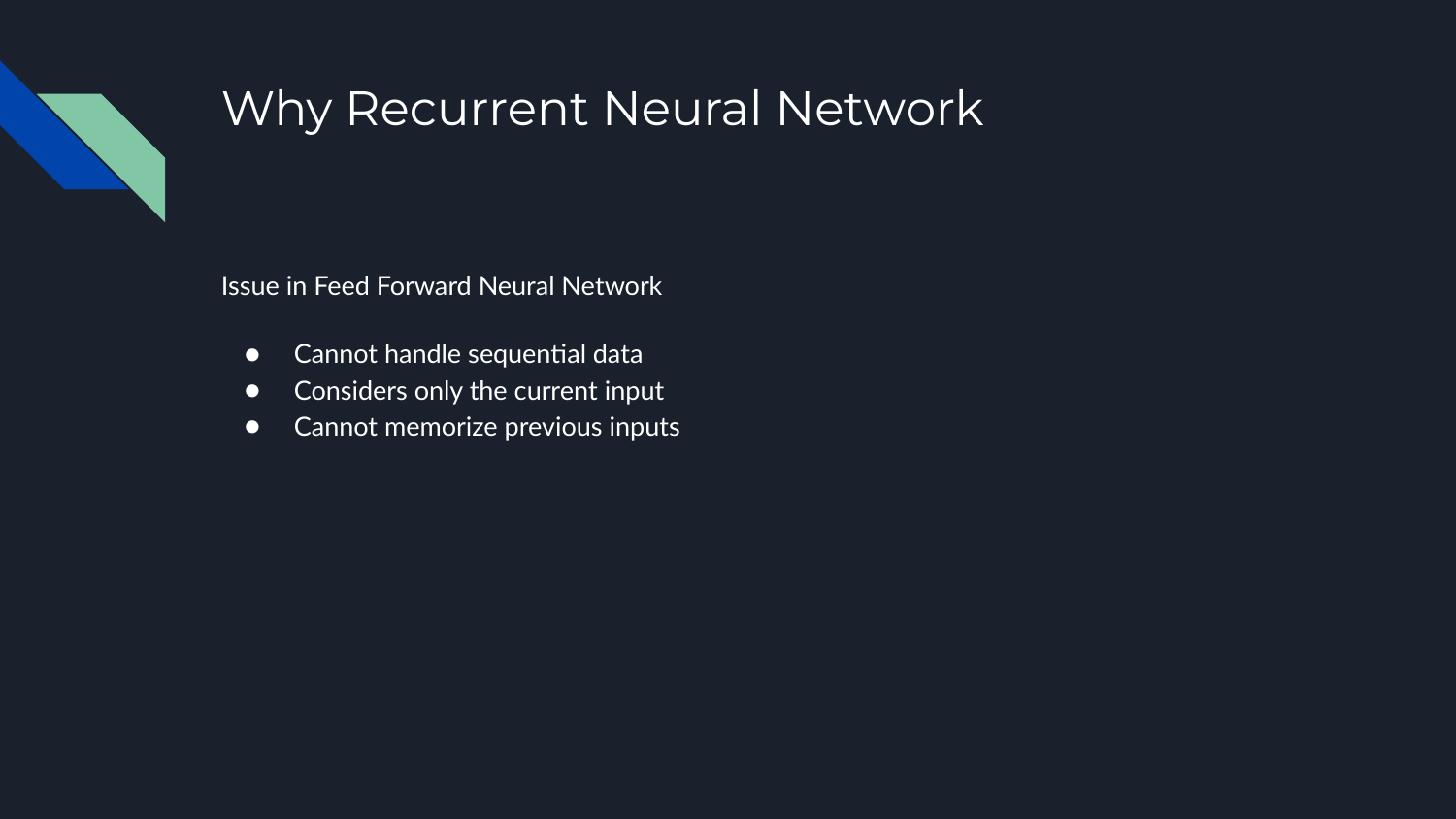

# Why Recurrent Neural Network
Issue in Feed Forward Neural Network
Cannot handle sequential data
Considers only the current input
Cannot memorize previous inputs